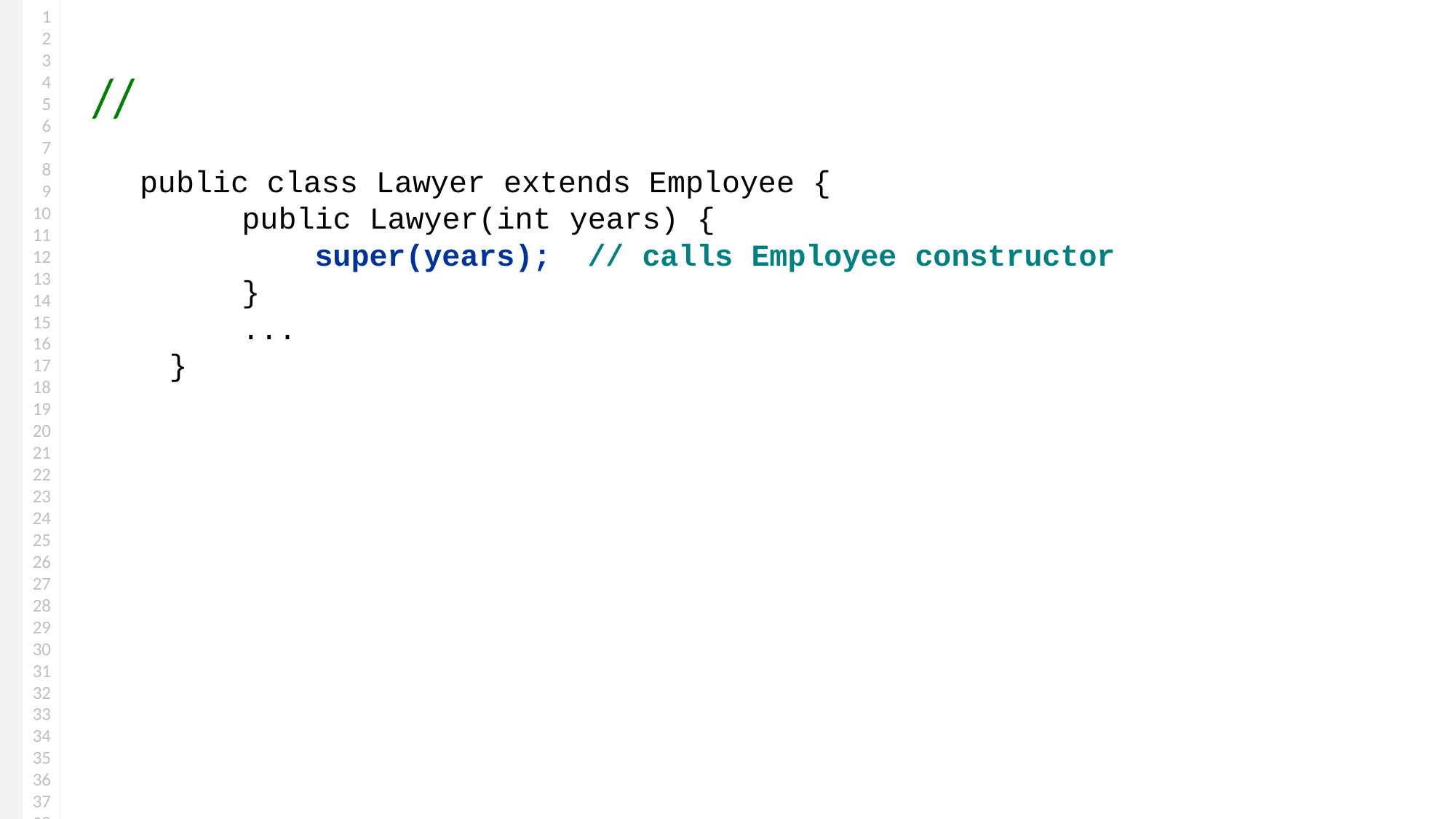

#
public class Lawyer extends Employee {
	    public Lawyer(int years) {
	        super(years);  // calls Employee constructor
	    }
	    ...
	}